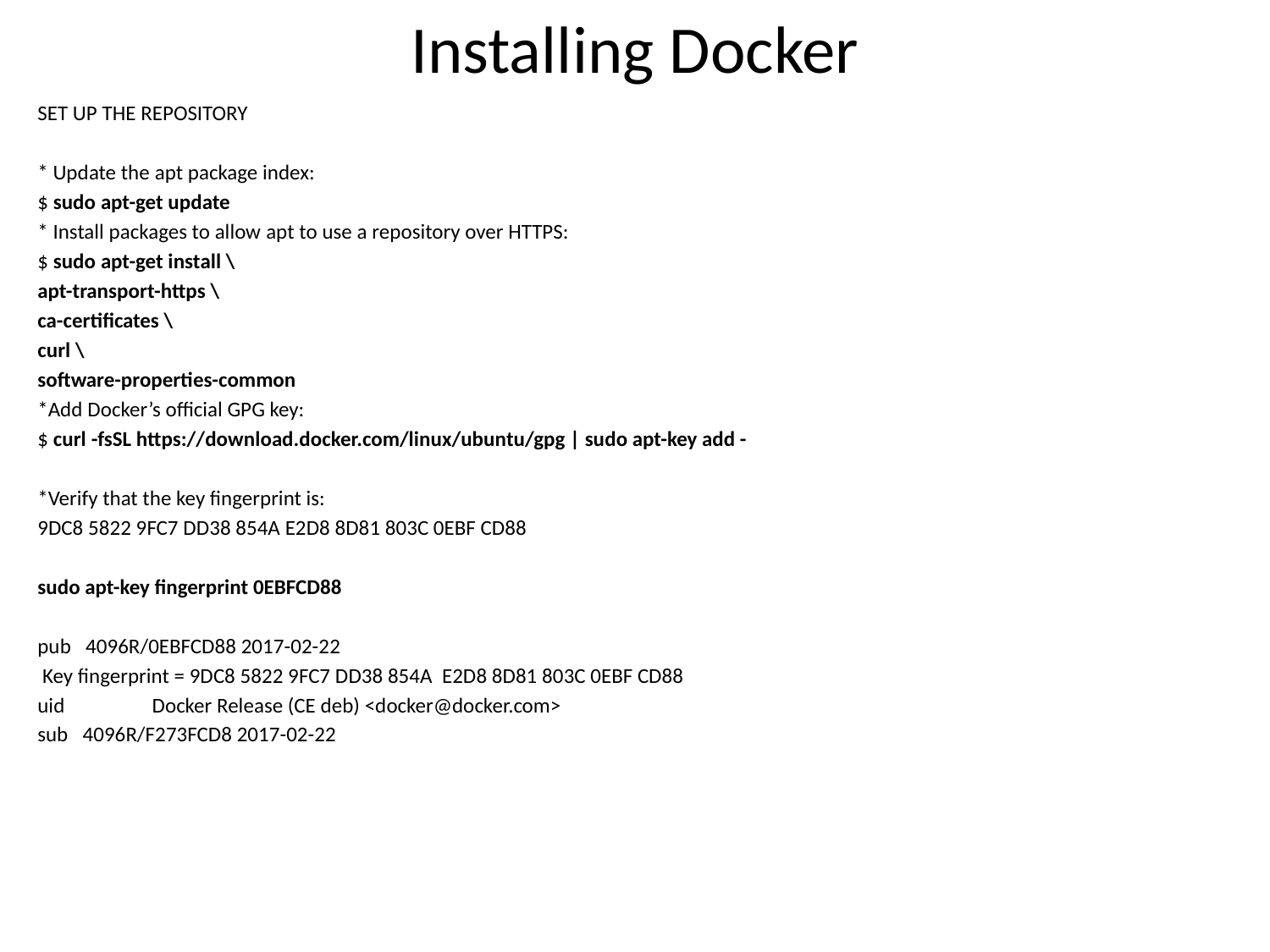

# Installing Docker
SET UP THE REPOSITORY

* Update the apt package index:
$ sudo apt-get update
* Install packages to allow apt to use a repository over HTTPS:
$ sudo apt-get install \
apt-transport-https \
ca-certificates \
curl \
software-properties-common
*Add Docker’s official GPG key:
$ curl -fsSL https://download.docker.com/linux/ubuntu/gpg | sudo apt-key add -

*Verify that the key fingerprint is:
9DC8 5822 9FC7 DD38 854A E2D8 8D81 803C 0EBF CD88

sudo apt-key fingerprint 0EBFCD88

pub   4096R/0EBFCD88 2017-02-22
 Key fingerprint = 9DC8 5822 9FC7 DD38 854A  E2D8 8D81 803C 0EBF CD88
uid                  Docker Release (CE deb) <docker@docker.com>
sub   4096R/F273FCD8 2017-02-22